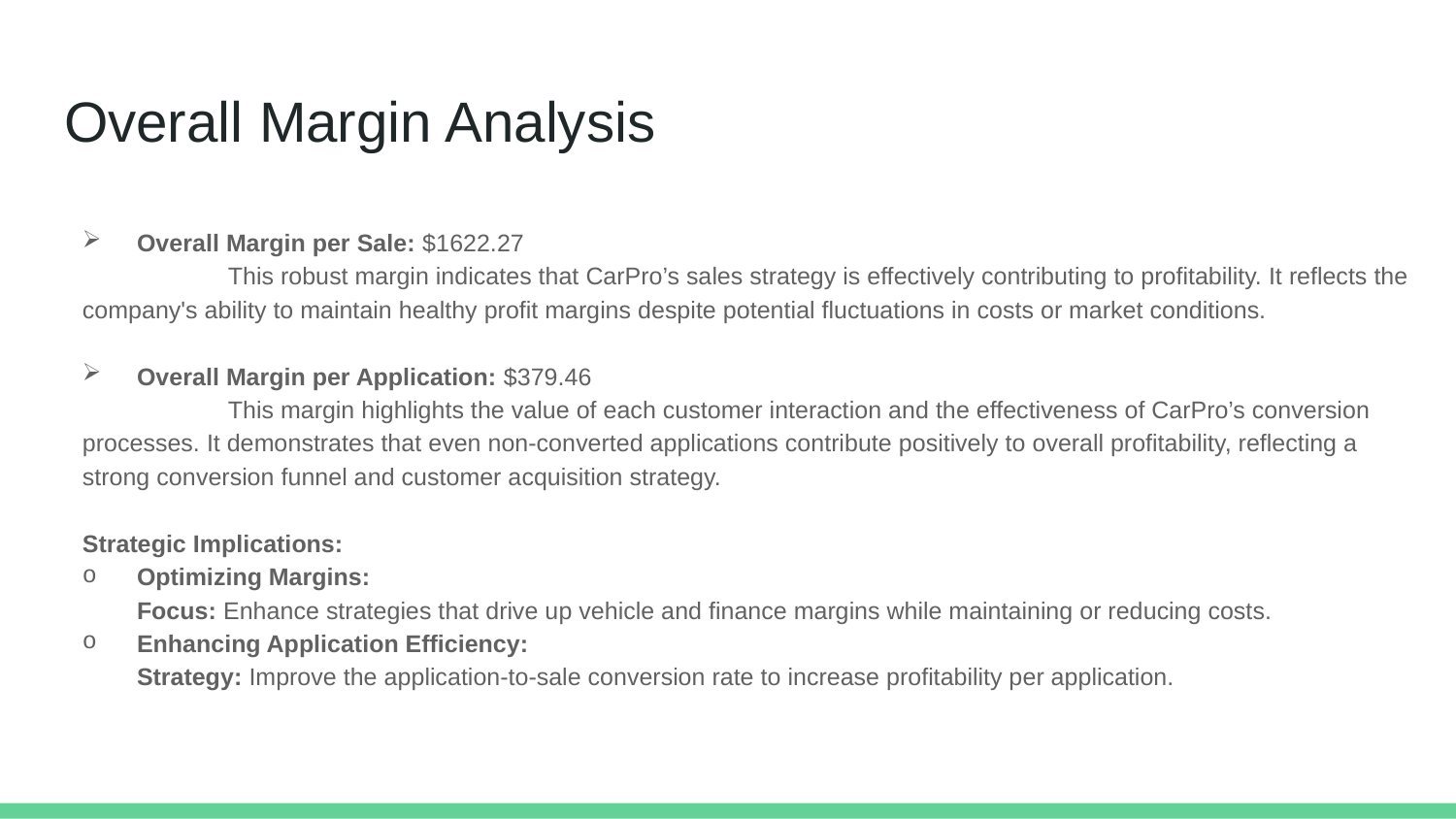

# Overall Margin Analysis
Overall Margin per Sale: $1622.27
	This robust margin indicates that CarPro’s sales strategy is effectively contributing to profitability. It reflects the company's ability to maintain healthy profit margins despite potential fluctuations in costs or market conditions.

Overall Margin per Application: $379.46
	This margin highlights the value of each customer interaction and the effectiveness of CarPro’s conversion processes. It demonstrates that even non-converted applications contribute positively to overall profitability, reflecting a strong conversion funnel and customer acquisition strategy.

Strategic Implications:
Optimizing Margins:
Focus: Enhance strategies that drive up vehicle and finance margins while maintaining or reducing costs.
Enhancing Application Efficiency:
Strategy: Improve the application-to-sale conversion rate to increase profitability per application.